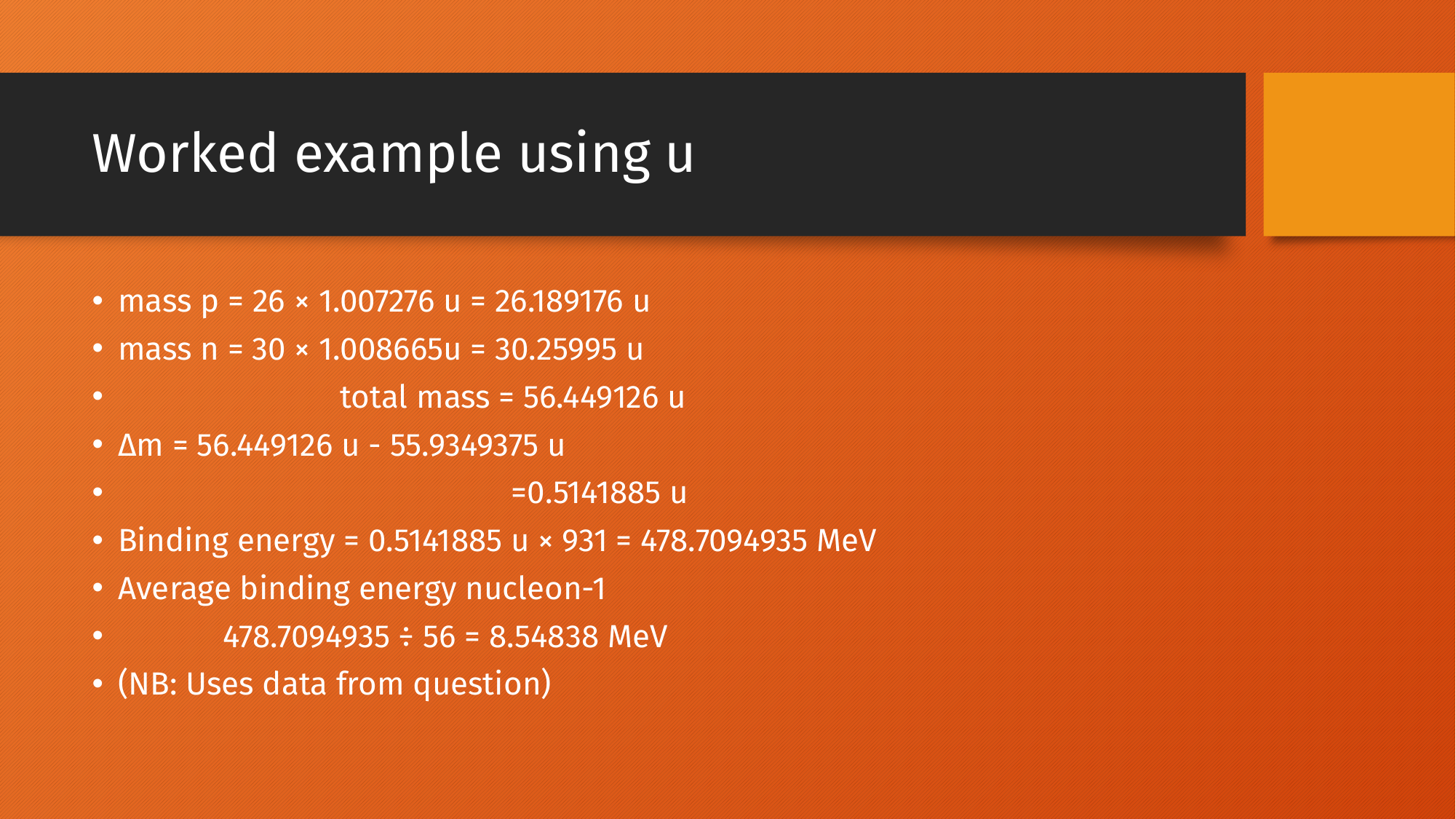

# Worked example using u
mass p = 26 × 1.007276 u = 26.189176 u
mass n = 30 × 1.008665u = 30.25995 u
                          total mass = 56.449126 u
Δm = 56.449126 u - 55.9349375 u
                                              =0.5141885 u
Binding energy = 0.5141885 u × 931 = 478.7094935 MeV
Average binding energy nucleon-1
 			 478.7094935 ÷ 56 = 8.54838 MeV
(NB: Uses data from question)